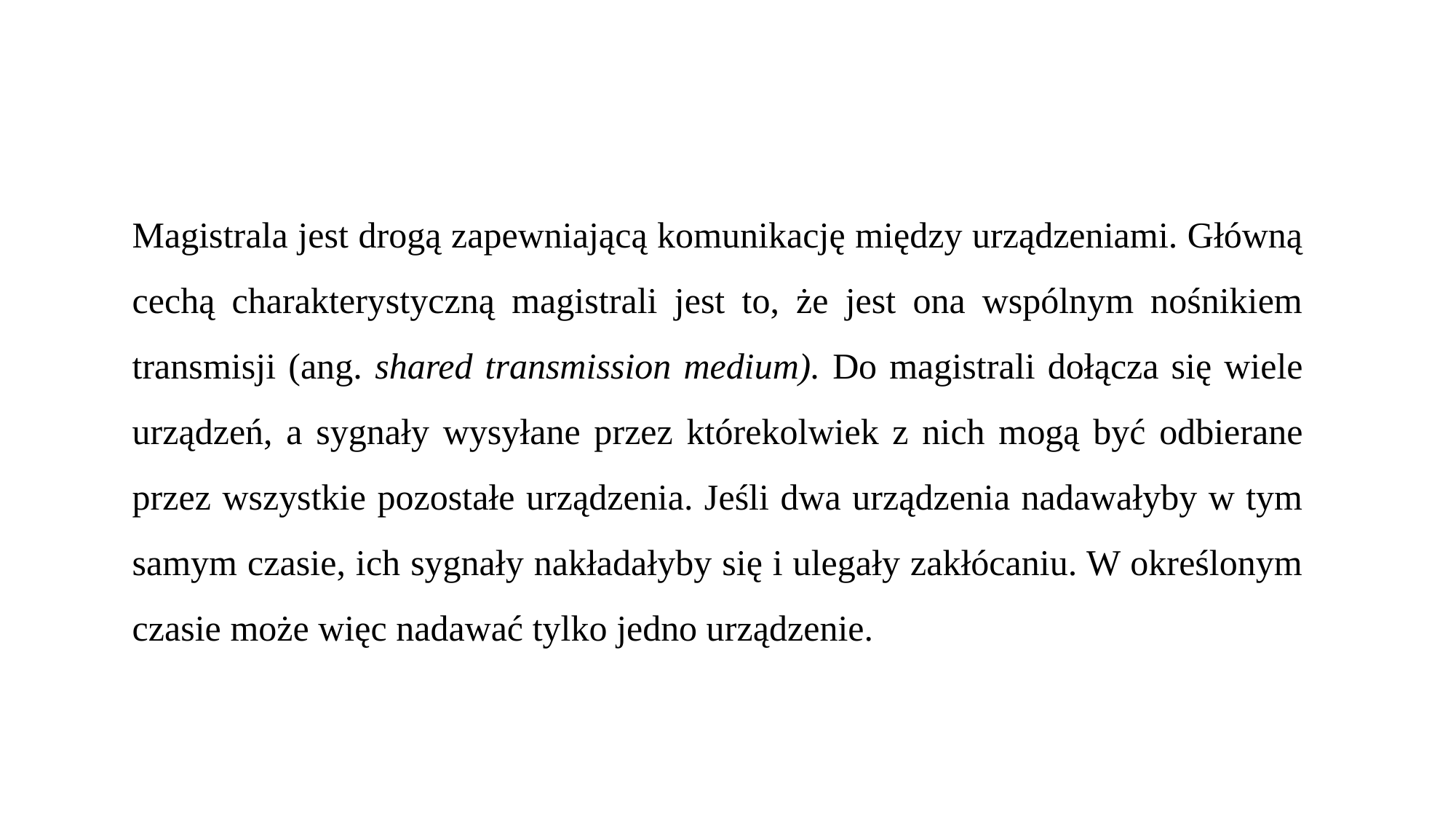

Magistrala jest drogą zapewniającą komunikację między urządzeniami. Główną cechą charakterystyczną magistrali jest to, że jest ona wspólnym nośnikiem transmisji (ang. shared transmission medium). Do magistrali dołącza się wiele urządzeń, a sygnały wysyłane przez którekolwiek z nich mogą być odbierane przez wszystkie pozostałe urządzenia. Jeśli dwa urządzenia nadawałyby w tym samym czasie, ich sygnały nakładałyby się i ulegały zakłócaniu. W określonym czasie może więc nadawać tylko jedno urządzenie.